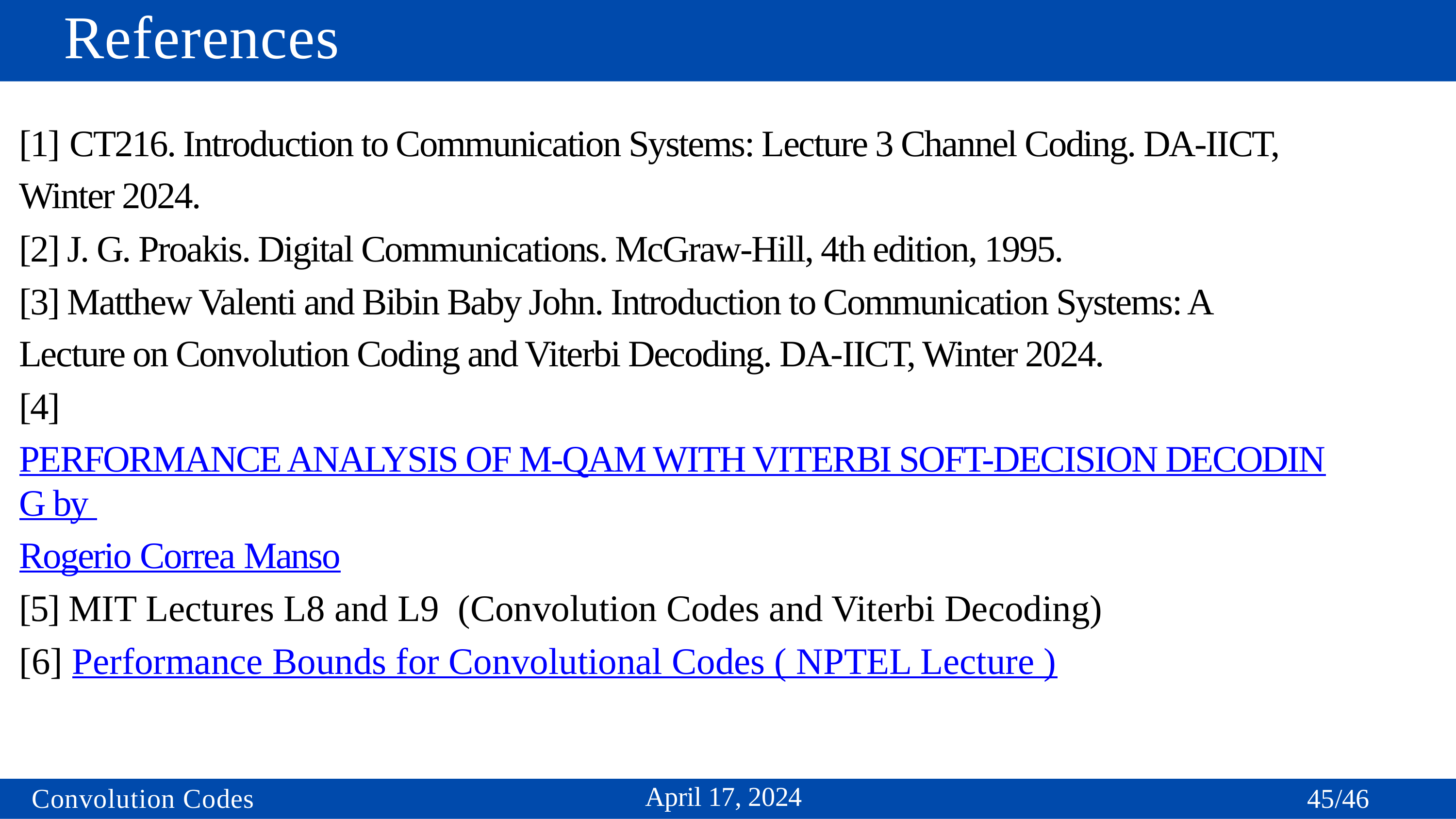

# References
[1] CT216. Introduction to Communication Systems: Lecture 3 Channel Coding. DA-IICT,     Winter 2024.
[2] J. G. Proakis. Digital Communications. McGraw-Hill, 4th edition, 1995.
[3] Matthew Valenti and Bibin Baby John. Introduction to Communication Systems: A      Lecture on Convolution Coding and Viterbi Decoding. DA-IICT, Winter 2024.
[4] PERFORMANCE ANALYSIS OF M-QAM WITH VITERBI SOFT-DECISION DECODING by Rogerio Correa Manso
[5] MIT Lectures L8 and L9  (Convolution Codes and Viterbi Decoding)
[6] Performance Bounds for Convolutional Codes ( NPTEL Lecture )

April 17, 2024
Convolution Codes
45/46